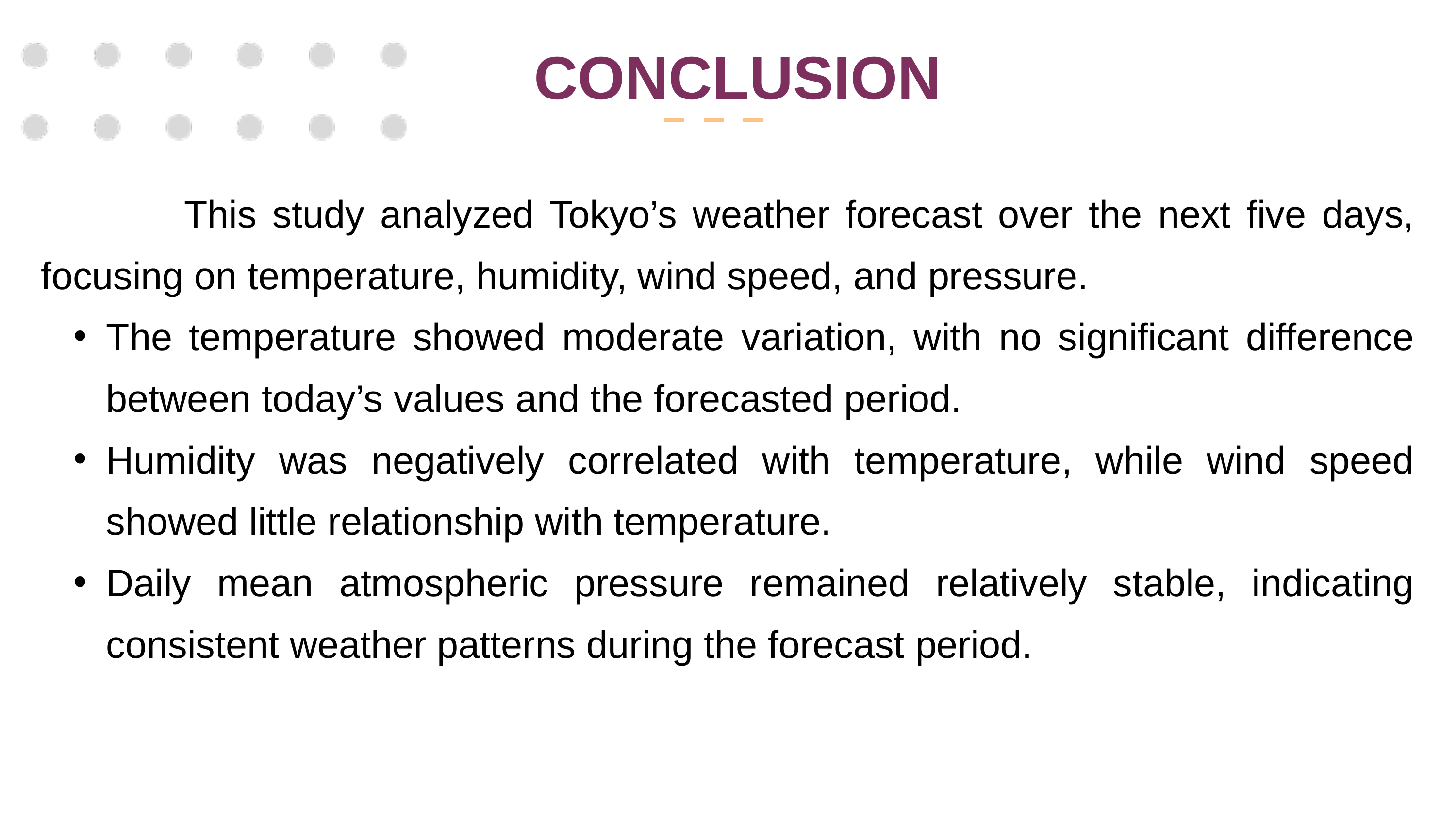

CONCLUSION

         This study analyzed Tokyo’s weather forecast over the next five days, focusing on temperature, humidity, wind speed, and pressure.
The temperature showed moderate variation, with no significant difference between today’s values and the forecasted period.
Humidity was negatively correlated with temperature, while wind speed showed little relationship with temperature.
Daily mean atmospheric pressure remained relatively stable, indicating consistent weather patterns during the forecast period.